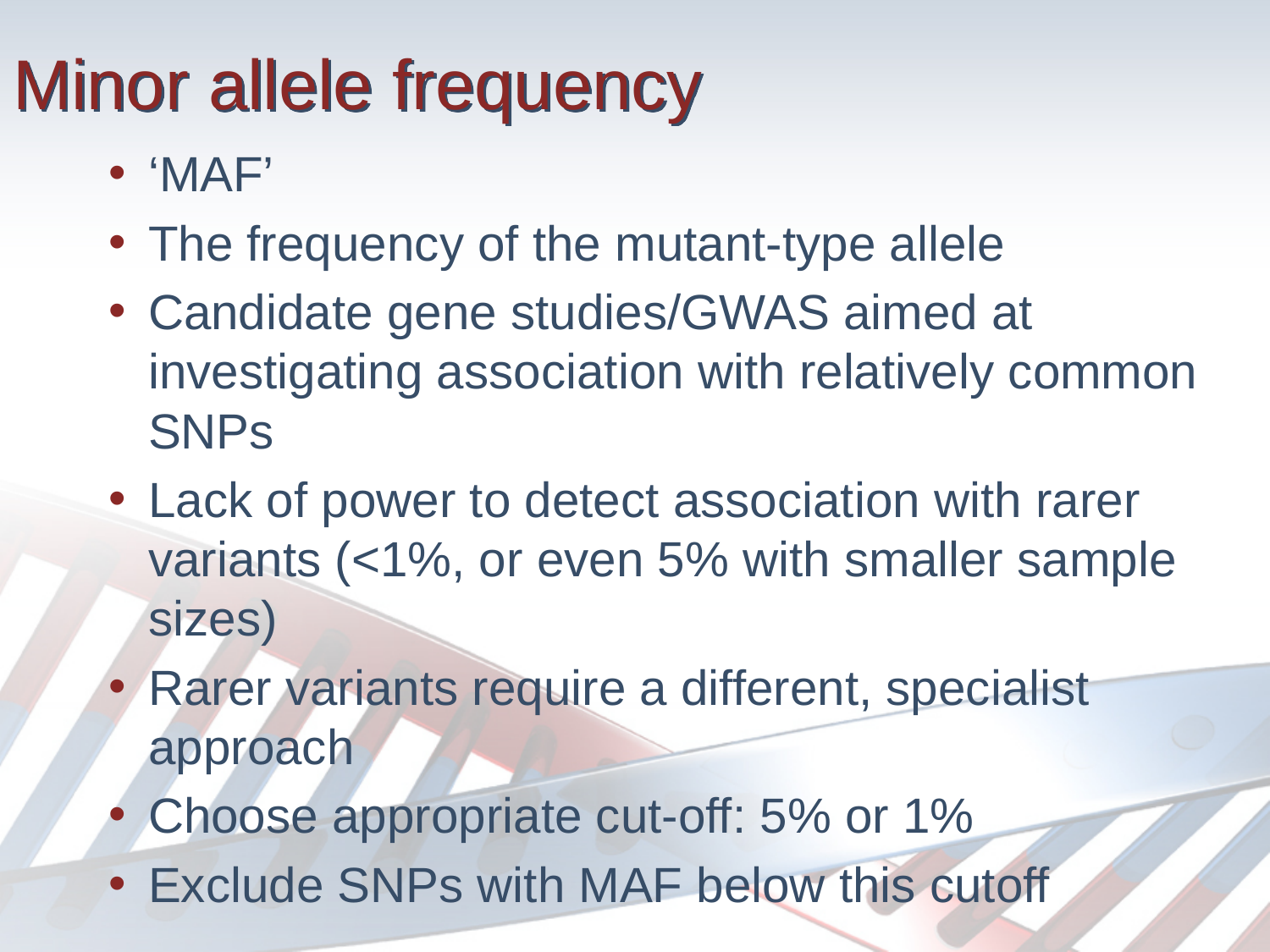

# Minor allele frequency
‘MAF’
The frequency of the mutant-type allele
Candidate gene studies/GWAS aimed at investigating association with relatively common SNPs
Lack of power to detect association with rarer variants (<1%, or even 5% with smaller sample sizes)
Rarer variants require a different, specialist approach
Choose appropriate cut-off: 5% or 1%
Exclude SNPs with MAF below this cutoff